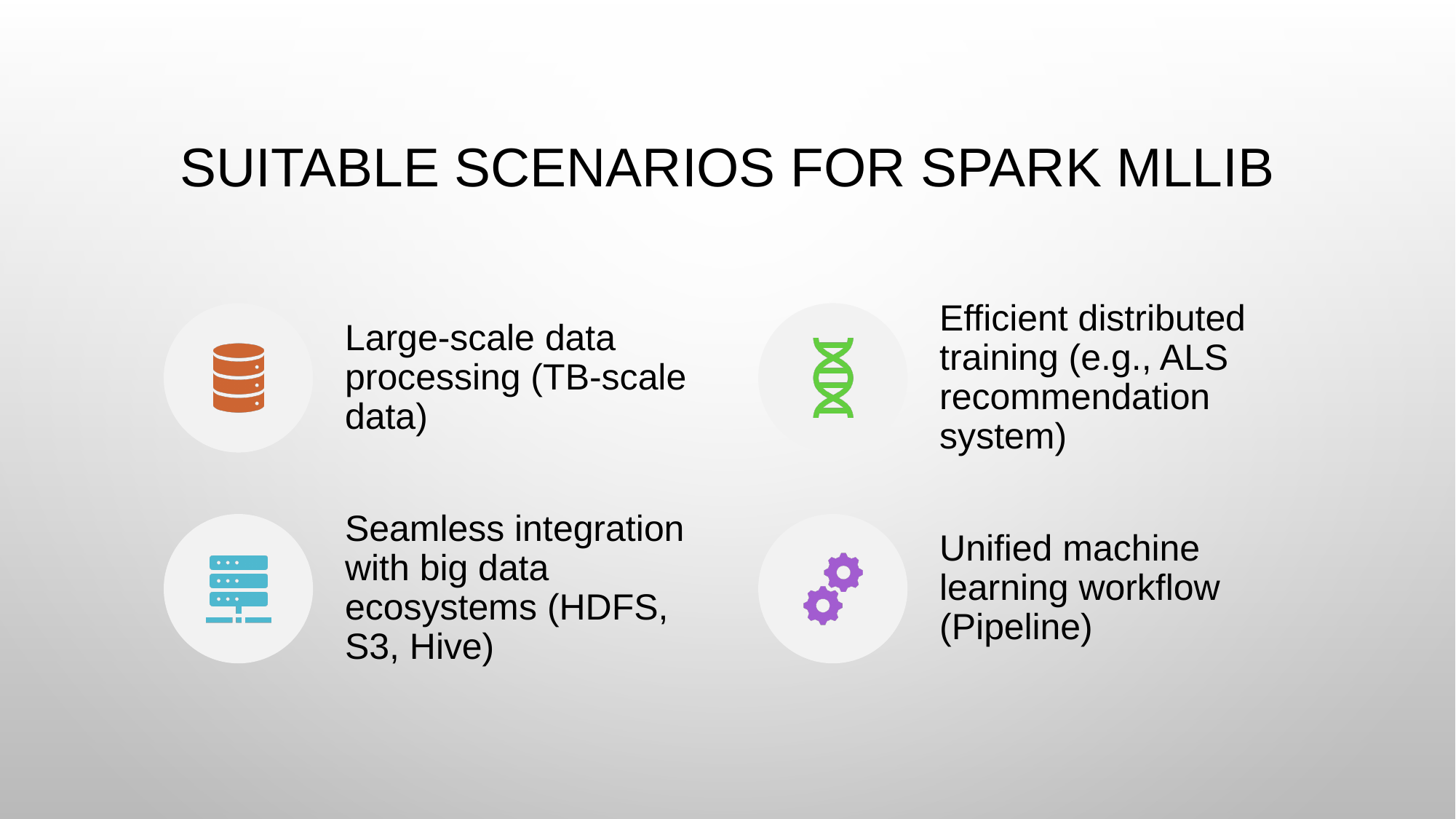

# Suitable Scenarios for Spark MLlib
Large-scale data processing (TB-scale data)
Efficient distributed training (e.g., ALS recommendation system)
Seamless integration with big data ecosystems (HDFS, S3, Hive)
Unified machine learning workflow (Pipeline)